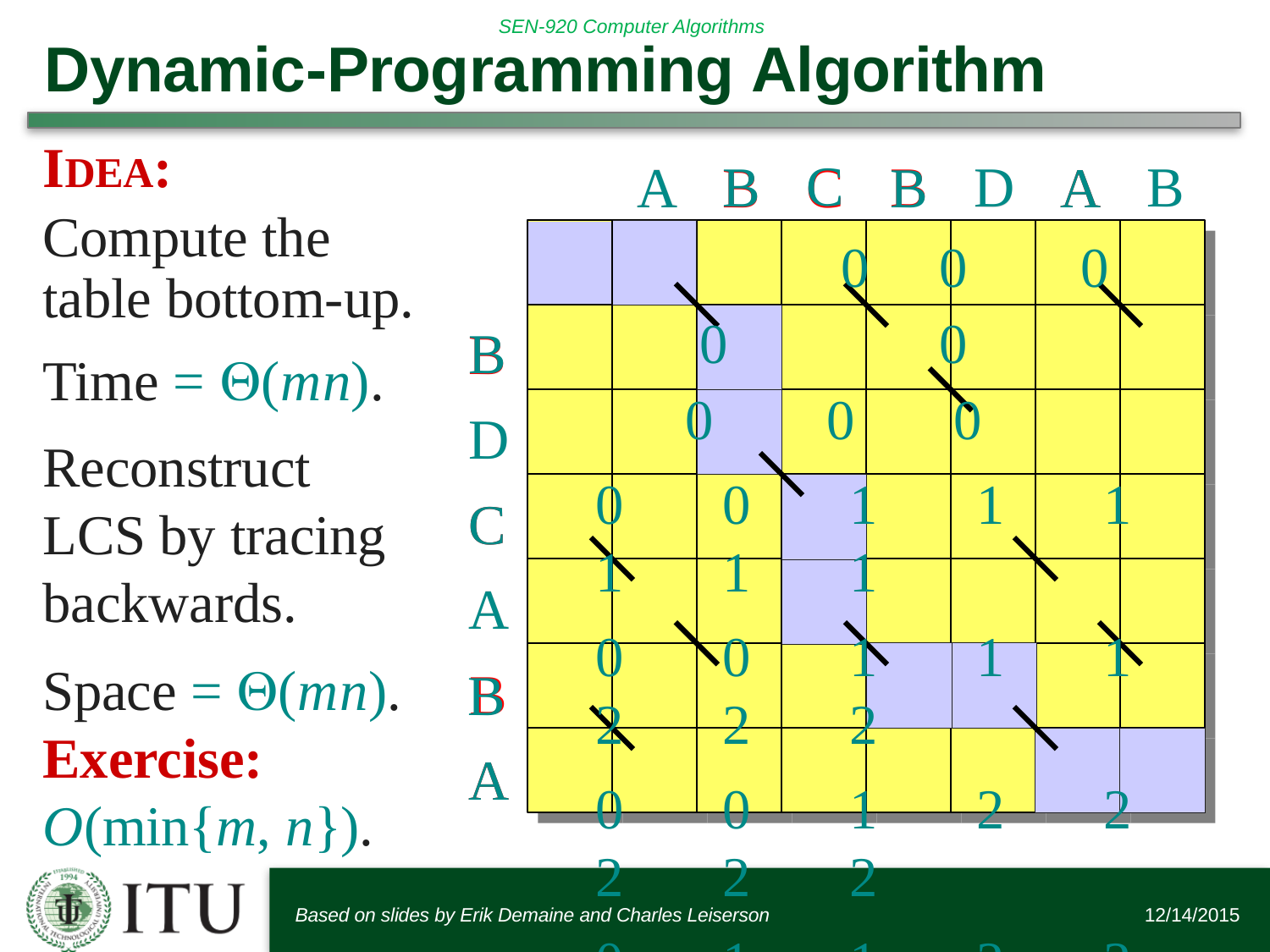

# Dynamic-Programming Algorithm
IDEA:
Compute the table bottom-up.
C
A
B
B
B
D
D
A
C
A
A
B
 			 	 		  0	0	 0	 0		0		0	 0	 0
	0	0	1	1	1	1	1	1
 	0	0	1	1	1	2	2	2
	0	0	1	2	2	2	2	2
 	0	1	1	2	2	2	3	3
	0	1	2	2	3	3	3	4
	0	1	2	2	3	3	4	4
B
B

0

0

0

1

1

1

1

1

1

B
B
Time = Θ(mn).

D
D
0

0

1

1

1

2

2

2

Reconstruct LCS by tracing backwards.

C
C
0

0

1

2

2

2

2

2

A
A
0

1

1

2

2

2

3

3

Space = Θ(mn).
Exercise:
O(min{m, n}).
B
0

1

2

2

3

3

3

4

B

A
A
0

1

2

2

3

3

4

4

Based on slides by Erik Demaine and Charles Leiserson
12/14/2015